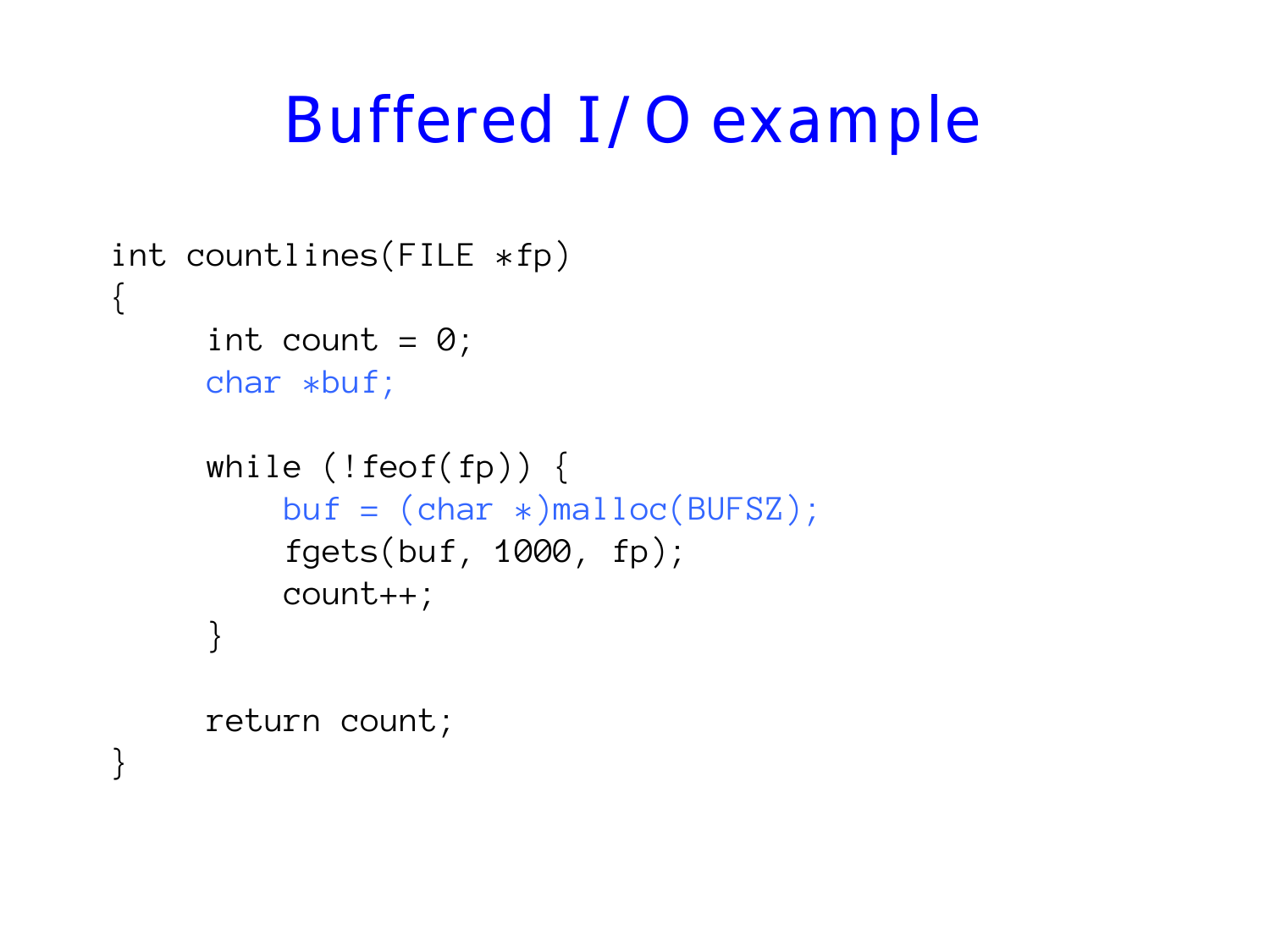

# Buffered I/O example
int countlines(FILE *fp)
{
     int count = 0;
     char *buf;

     while (!feof(fp)) {
         buf = (char *)malloc(BUFSZ);
         fgets(buf, 1000, fp);
         count++;
     }

     return count;
}